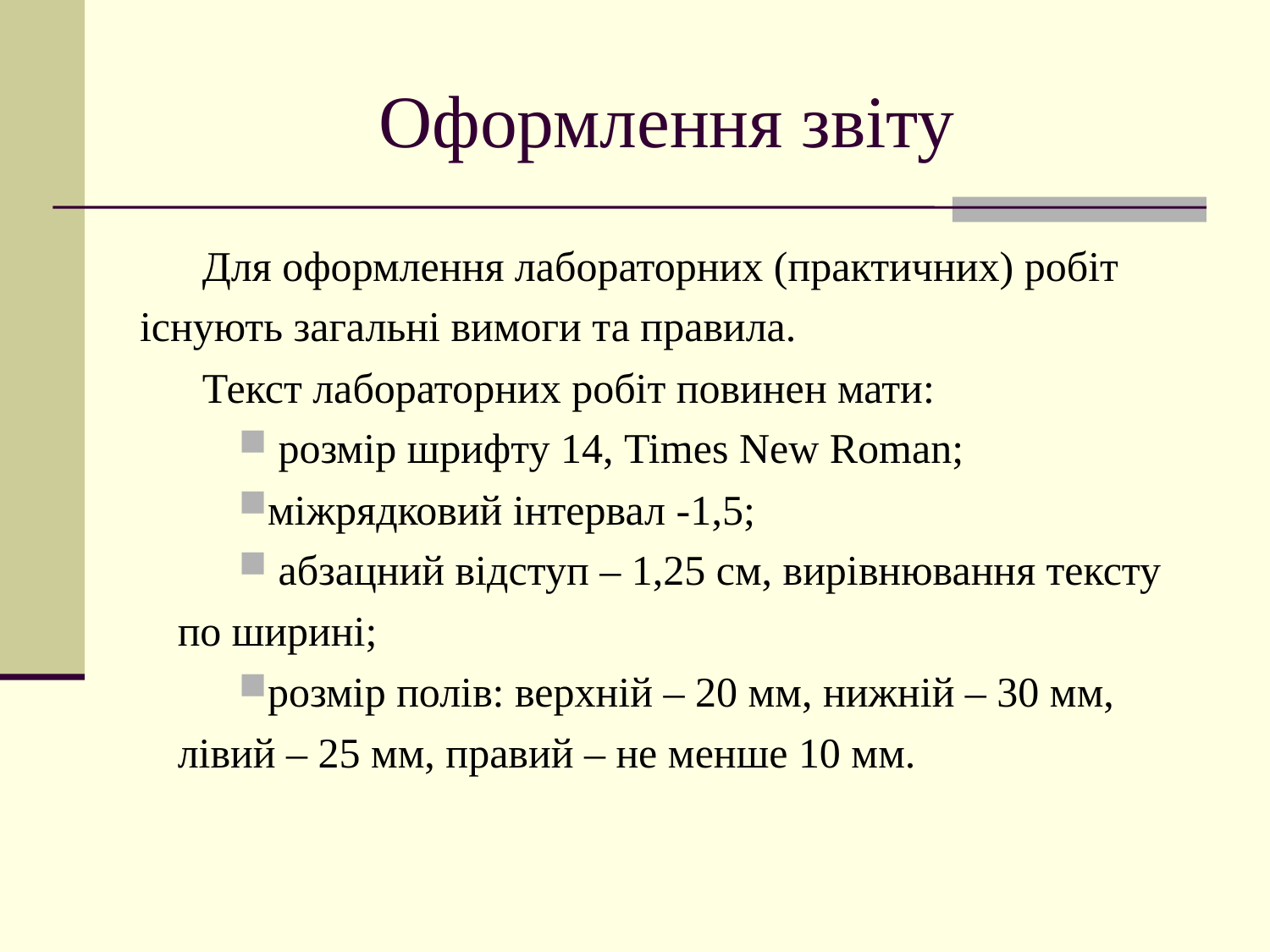

# Оформлення звіту
Для оформлення лабораторних (практичних) робіт існують загальні вимоги та правила.
Текст лабораторних робіт повинен мати:
 розмір шрифту 14, Times New Roman;
міжрядковий інтервал -1,5;
 абзацний відступ – 1,25 см, вирівнювання тексту по ширині;
розмір полів: верхній – 20 мм, нижній – 30 мм, лівий – 25 мм, правий – не менше 10 мм.